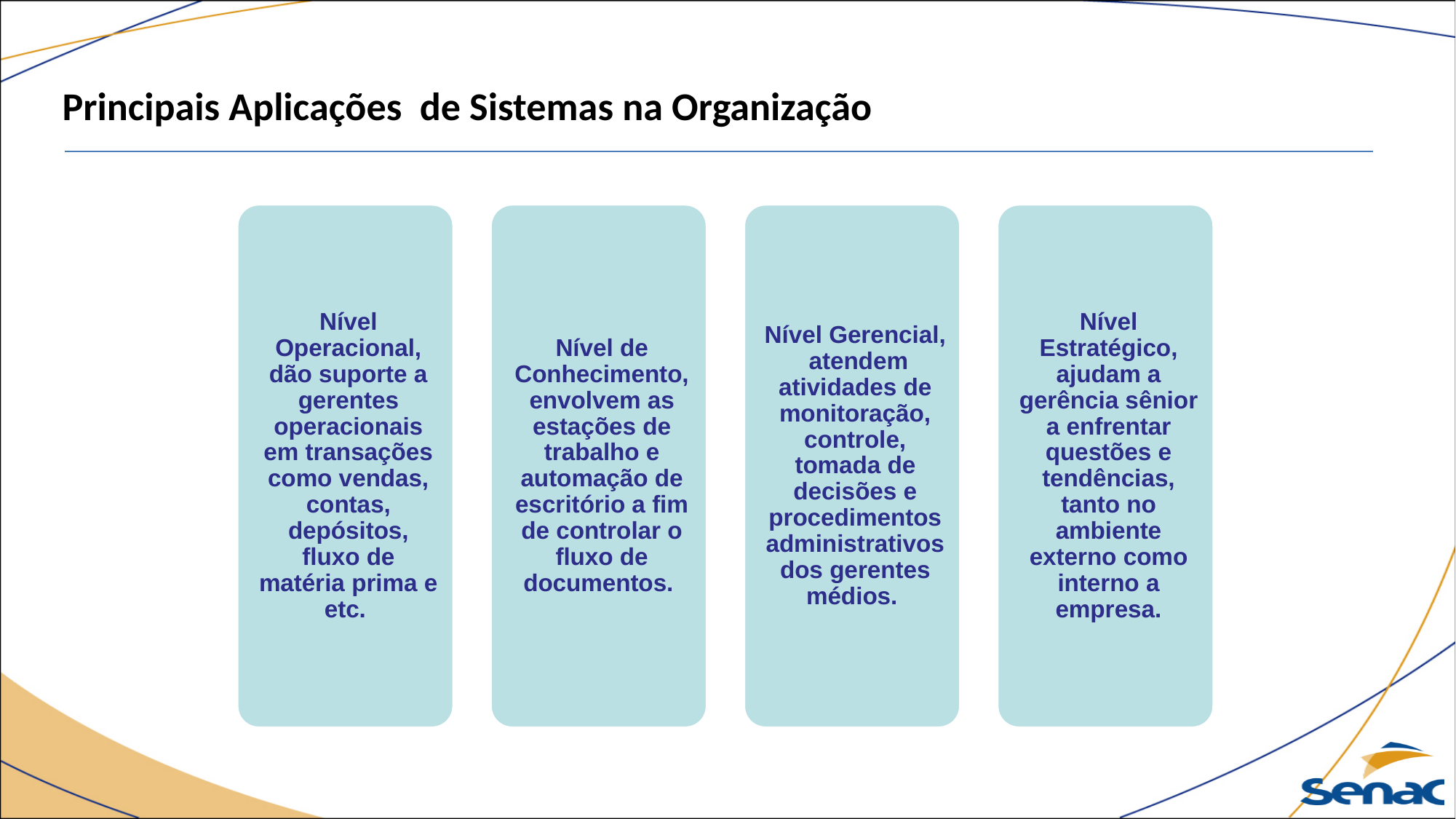

Principais Aplicações  de Sistemas na Organização
Nível Operacional, dão suporte a gerentes operacionais em transações como vendas, contas, depósitos, fluxo de matéria prima e etc.
Nível de Conhecimento, envolvem as estações de trabalho e automação de escritório a fim de controlar o fluxo de documentos.
Nível Gerencial,  atendem atividades de monitoração, controle, tomada de decisões e procedimentos administrativos dos gerentes médios.
Nível Estratégico, ajudam a gerência sênior a enfrentar questões e tendências, tanto no ambiente externo como interno a empresa.